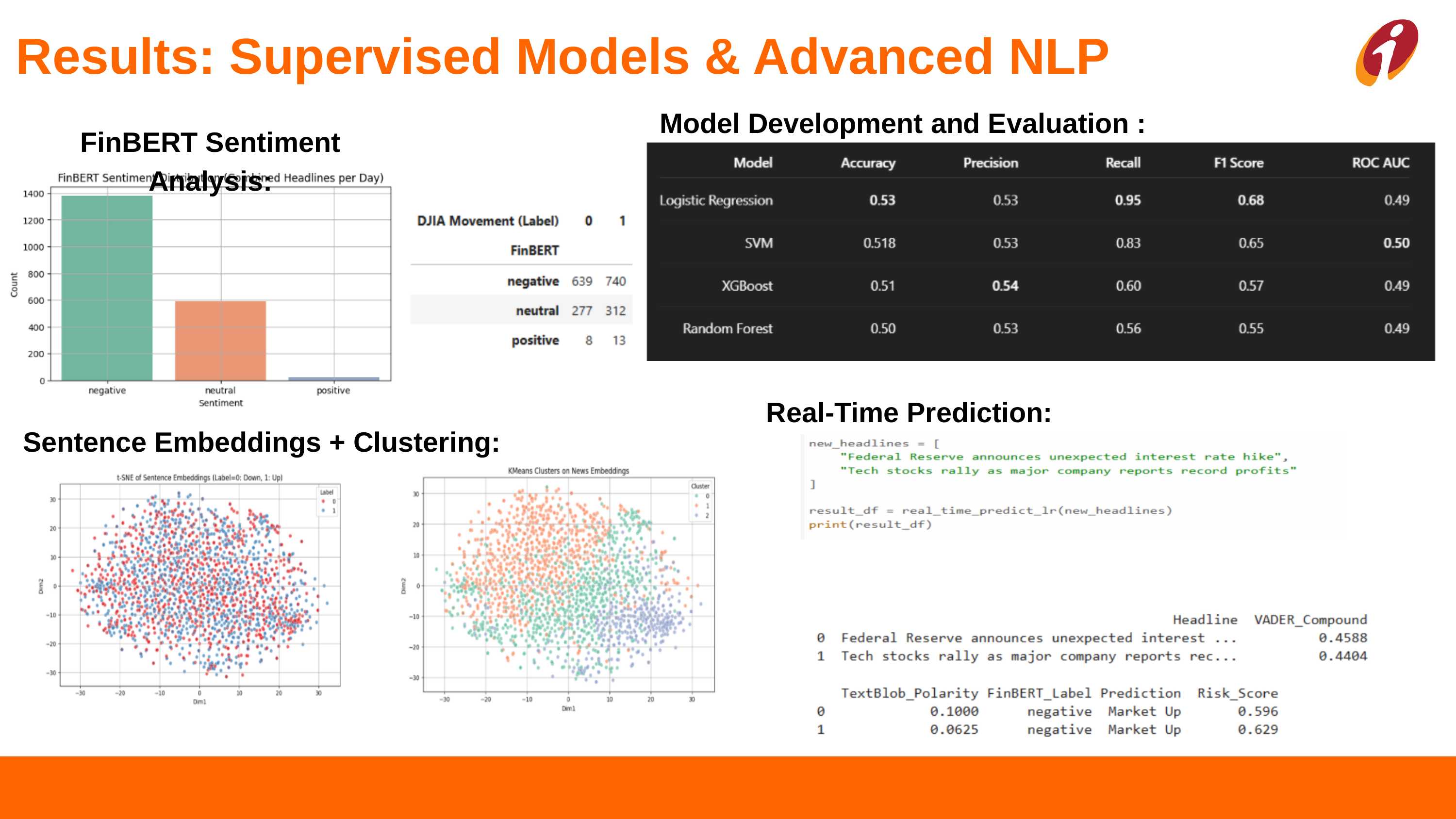

Results: Supervised Models & Advanced NLP
Model Development and Evaluation :
FinBERT Sentiment Analysis:

Real-Time Prediction:
Sentence Embeddings + Clustering: